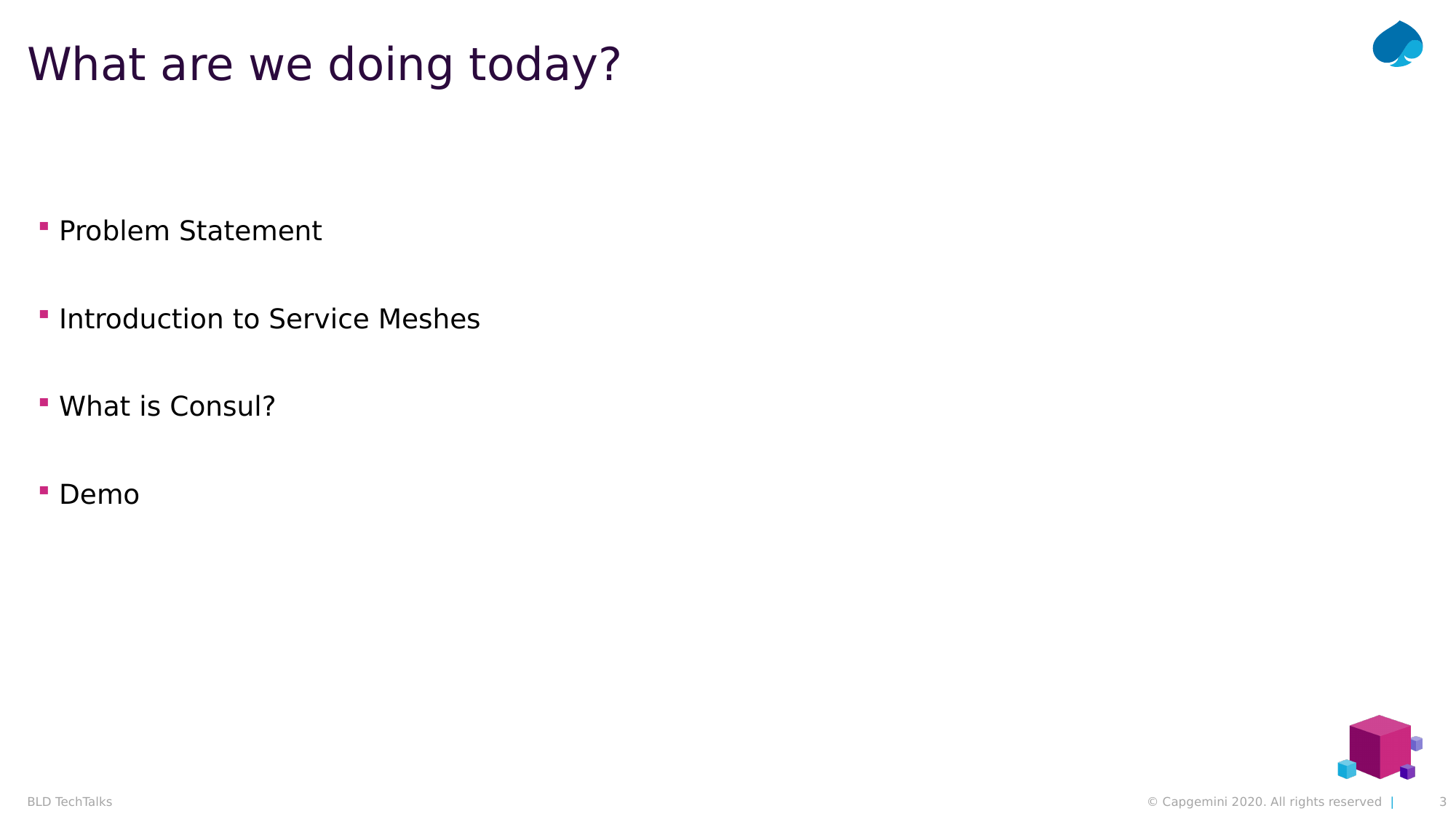

# What are we doing today?
Problem Statement

Introduction to Service Meshes

What is Consul?

Demo